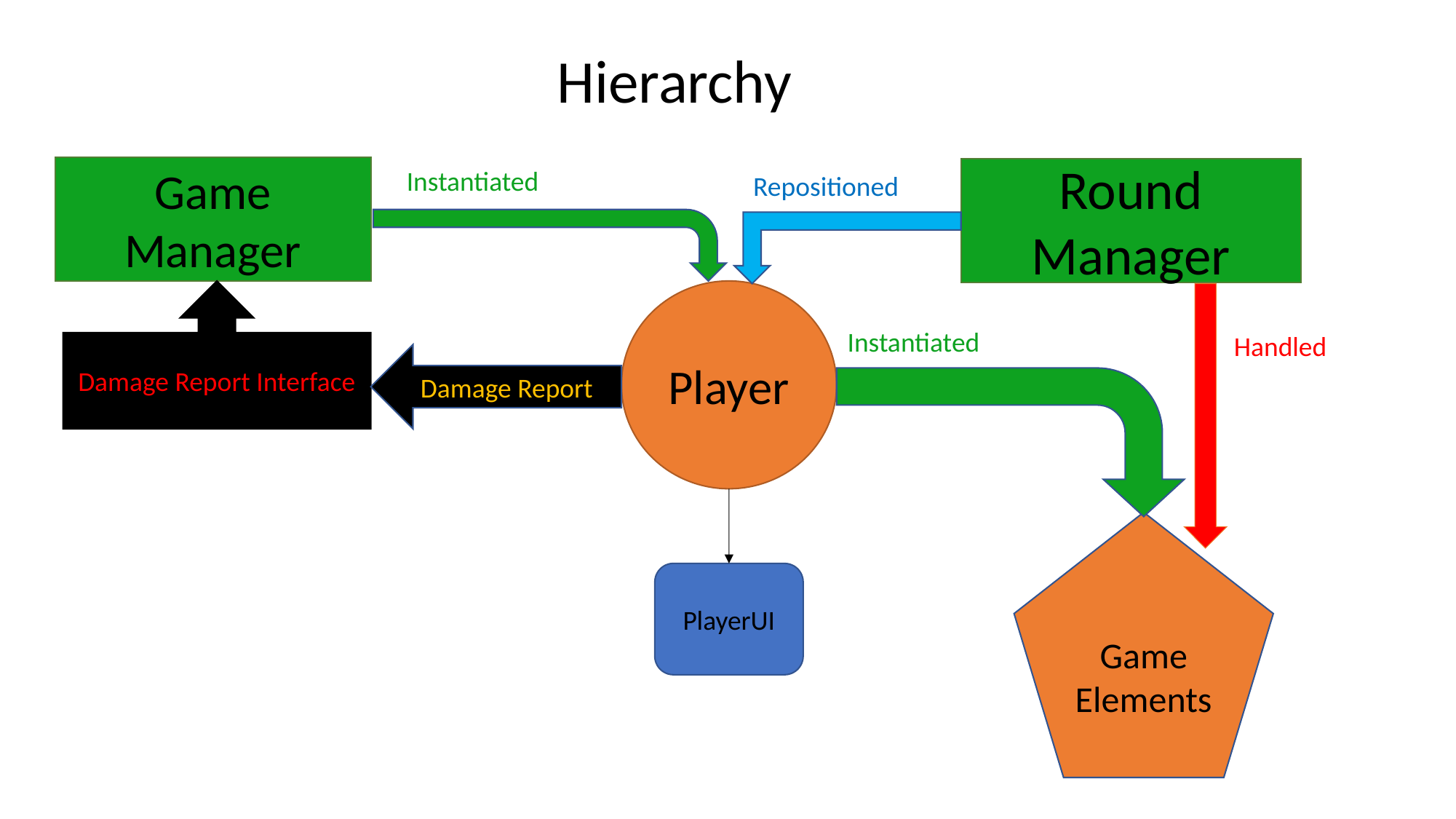

# Hierarchy

Game Manager
Instantiated
Round Manager
Repositioned

Damage Report Interface
Player

Instantiated
Handled
Damage Report
Game Elements
PlayerUI